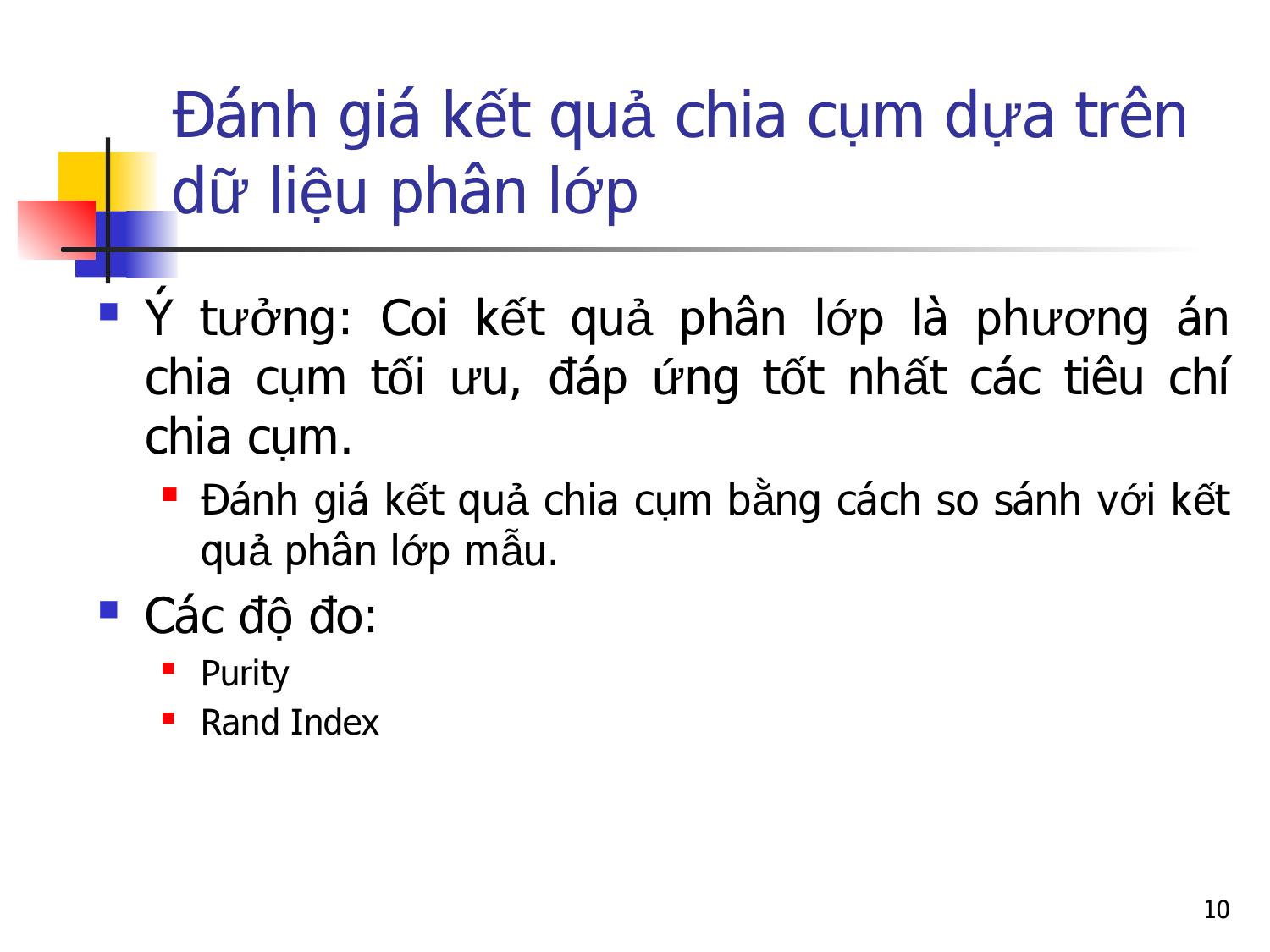

# Đánh giá kết quả chia cụm dựa trên dữ liệu phân lớp
Ý tưởng: Coi kết quả phân lớp là phương án chia cụm tối ưu, đáp ứng tốt nhất các tiêu chí chia cụm.
Đánh giá kết quả chia cụm bằng cách so sánh với kết quả phân lớp mẫu.
Các độ đo:
Purity
Rand Index
10